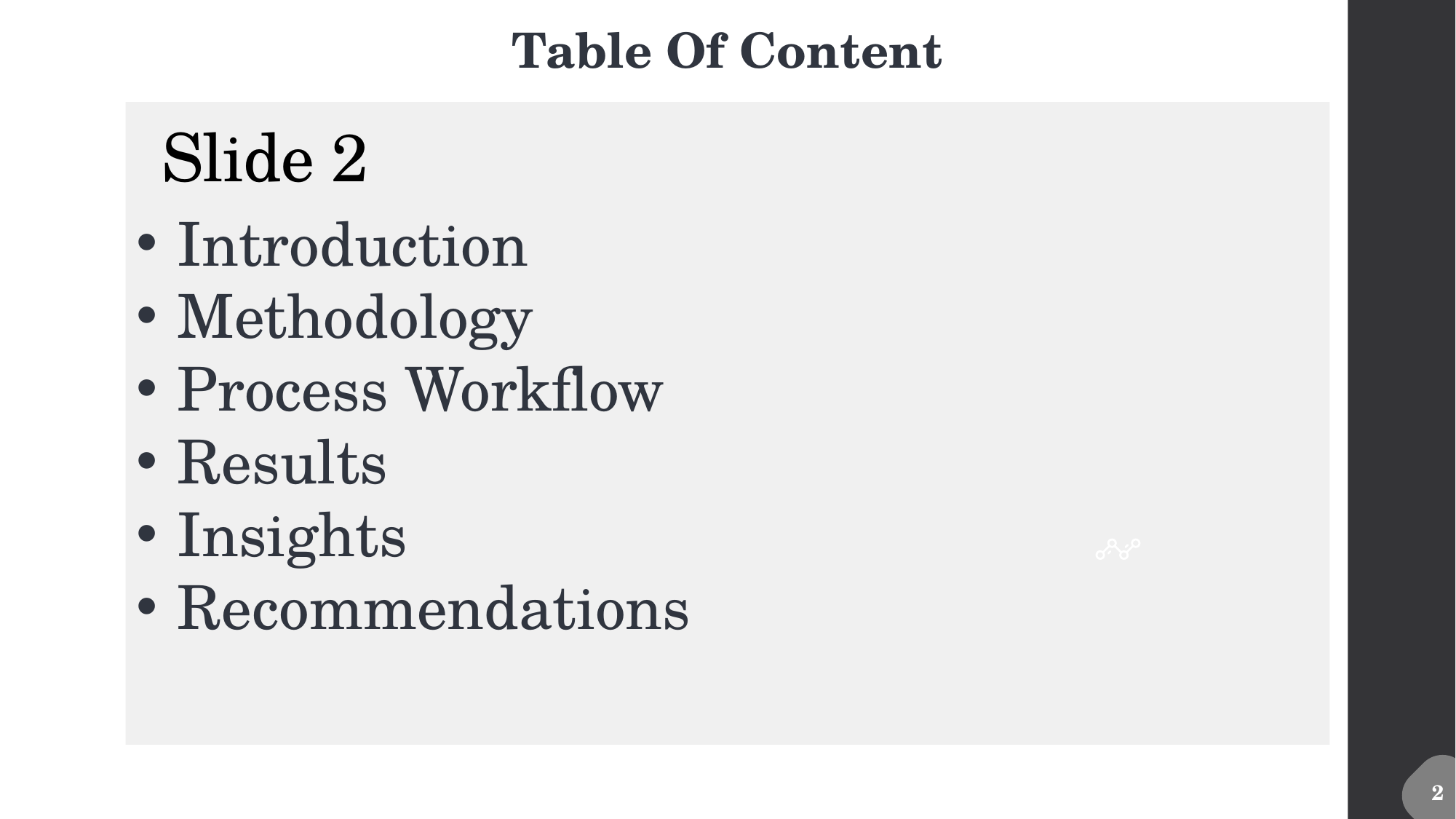

Table Of Content
# Slide 2
Introduction
Methodology
Process Workflow
Results
Insights
Recommendations

2